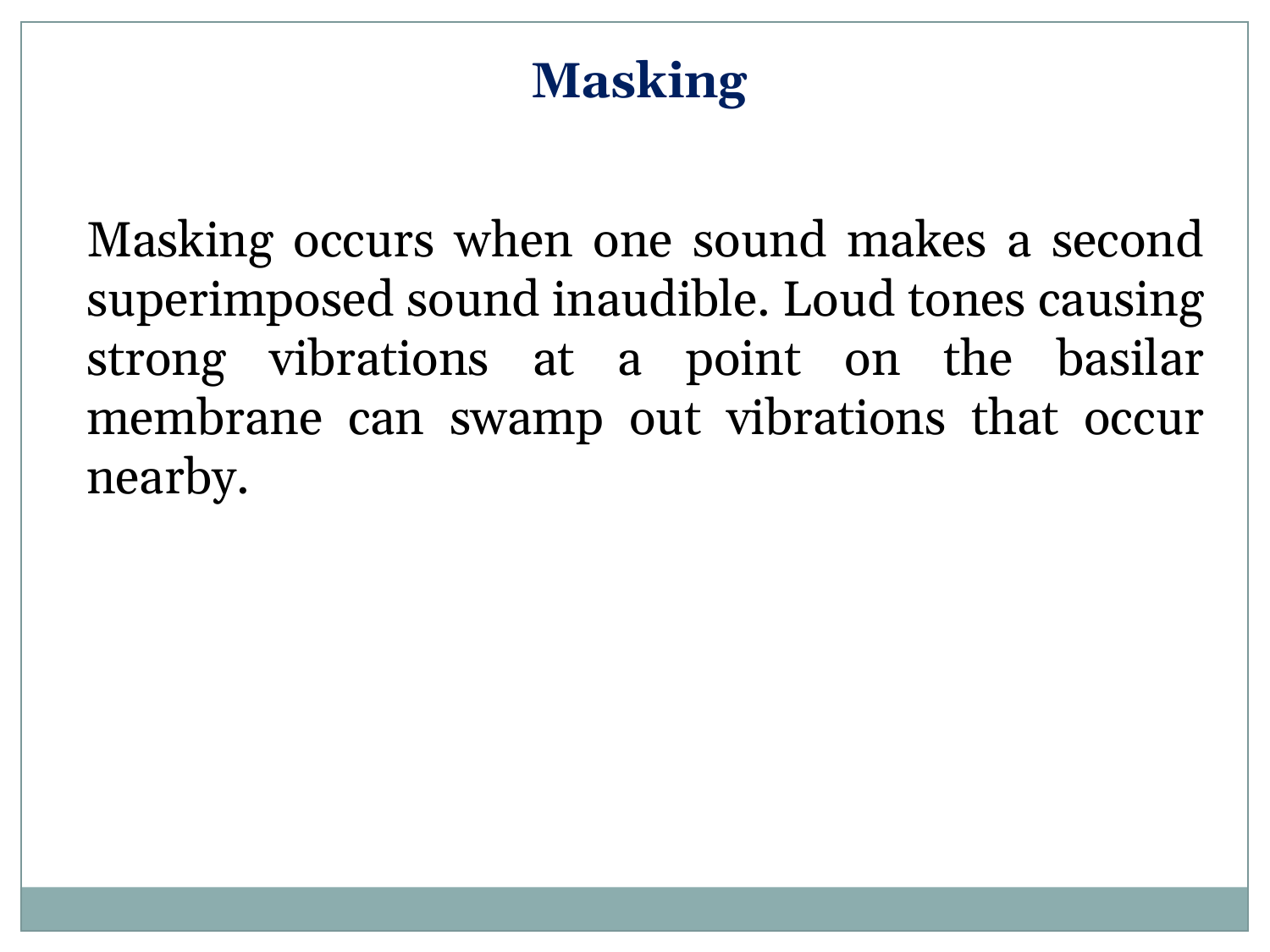

Masking
Masking occurs when one sound makes a second superimposed sound inaudible. Loud tones causing strong vibrations at a point on the basilar membrane can swamp out vibrations that occur nearby.